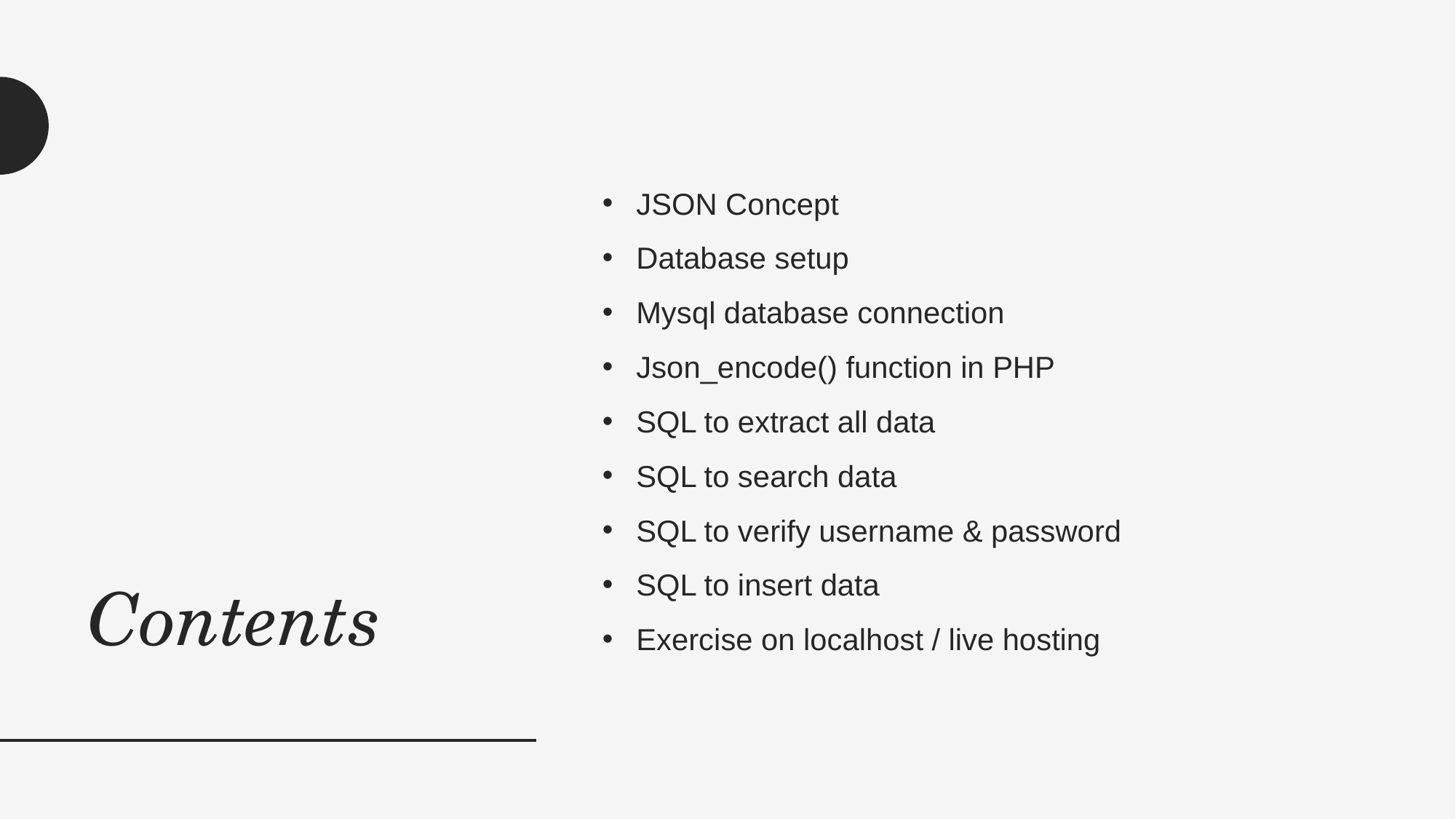

# Contents
JSON Concept
Database setup
Mysql database connection
Json_encode() function in PHP
SQL to extract all data
SQL to search data
SQL to verify username & password
SQL to insert data
Exercise on localhost / live hosting